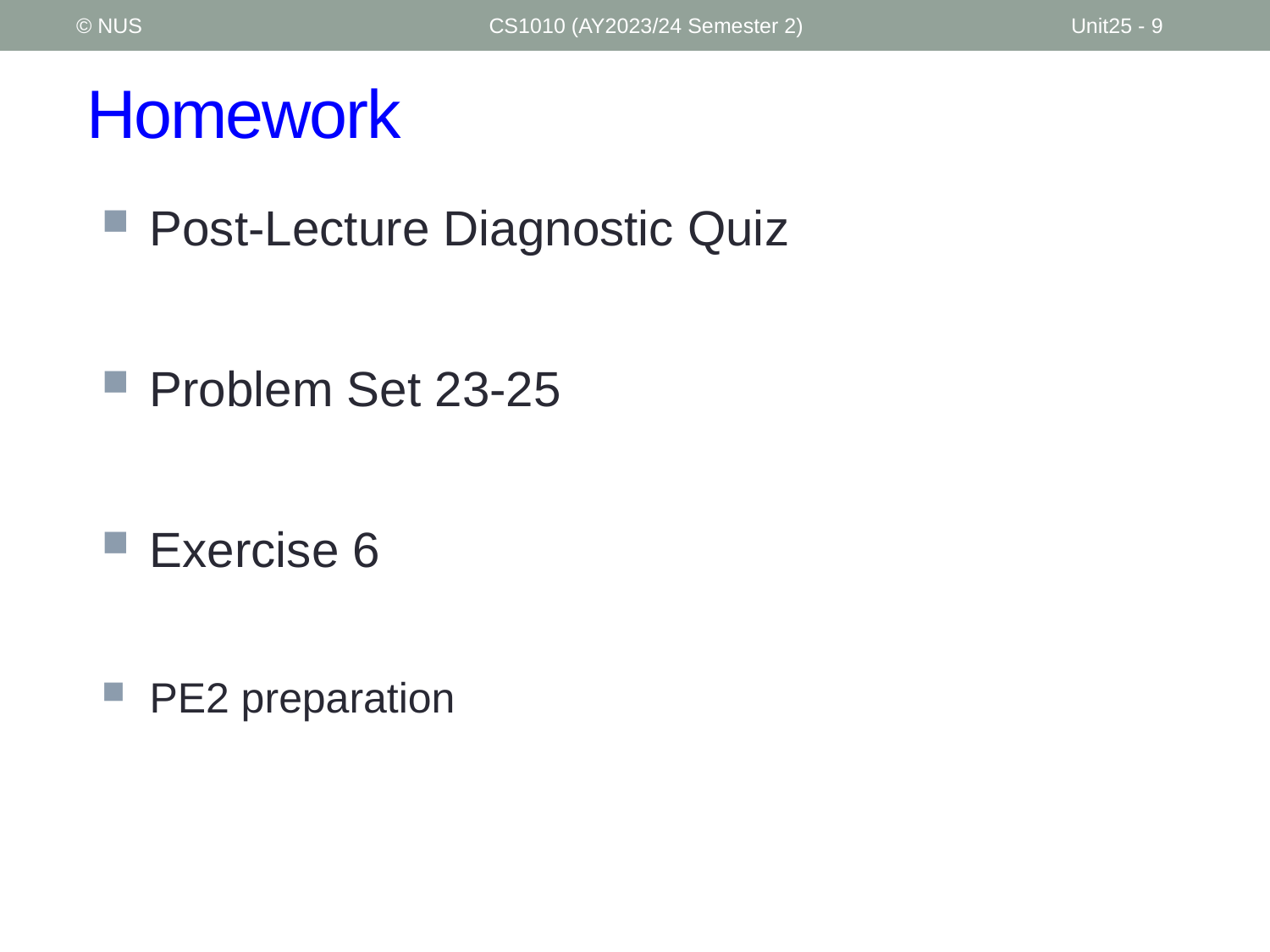

© NUS
CS1010 (AY2023/24 Semester 2)
Unit25 - 9
# Homework

Post-Lecture Diagnostic Quiz

Problem Set 23-25

Exercise 6

PE2 preparation